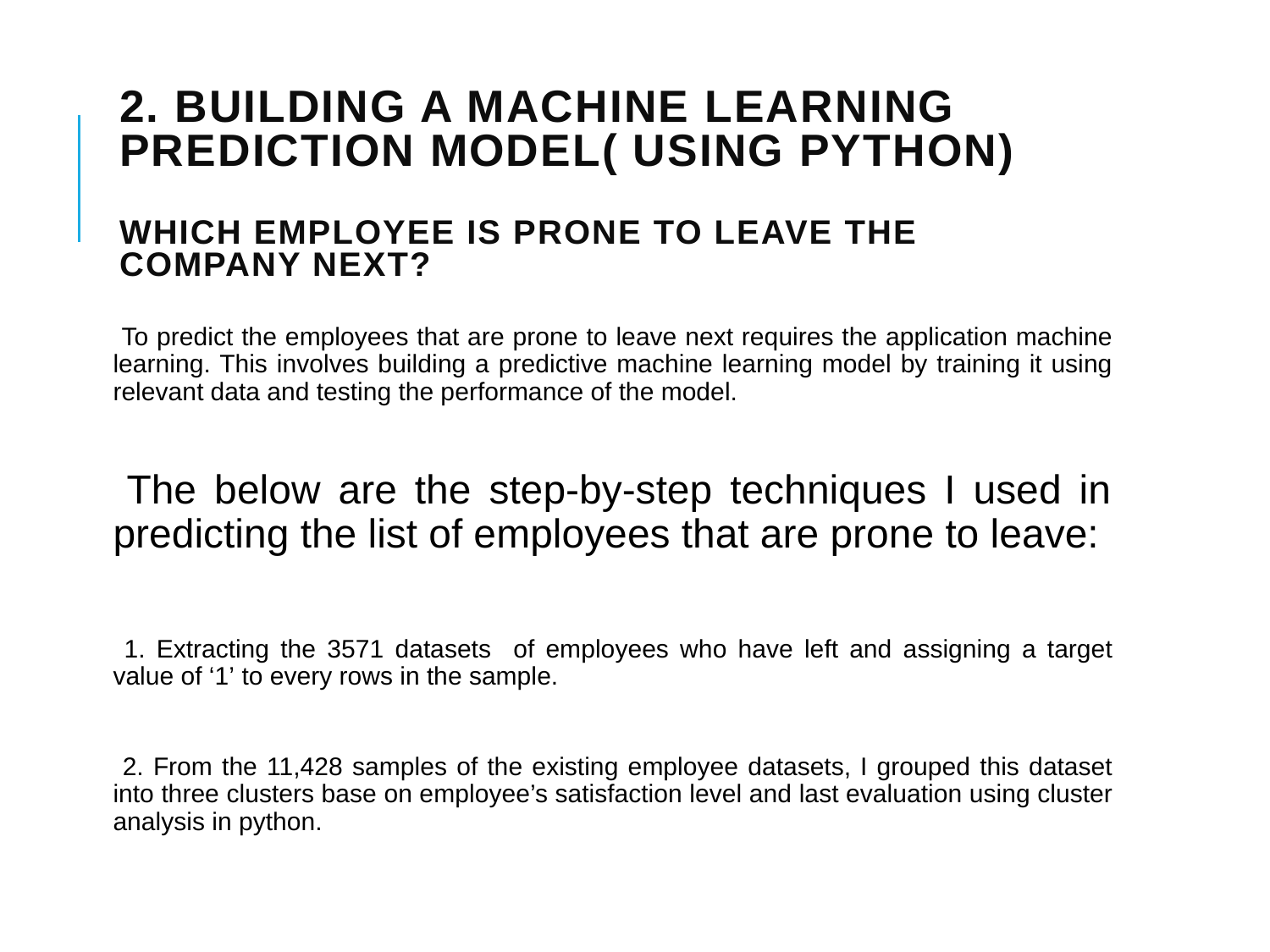

# 2. Building a Machine learning prediction Model( Using Python) Which employee is prone to leave the company next?
 To predict the employees that are prone to leave next requires the application machine learning. This involves building a predictive machine learning model by training it using relevant data and testing the performance of the model.

 The below are the step-by-step techniques I used in predicting the list of employees that are prone to leave:

 1. Extracting the 3571 datasets  of employees who have left and assigning a target value of ‘1’ to every rows in the sample.

 2. From the 11,428 samples of the existing employee datasets, I grouped this dataset into three clusters base on employee’s satisfaction level and last evaluation using cluster analysis in python.